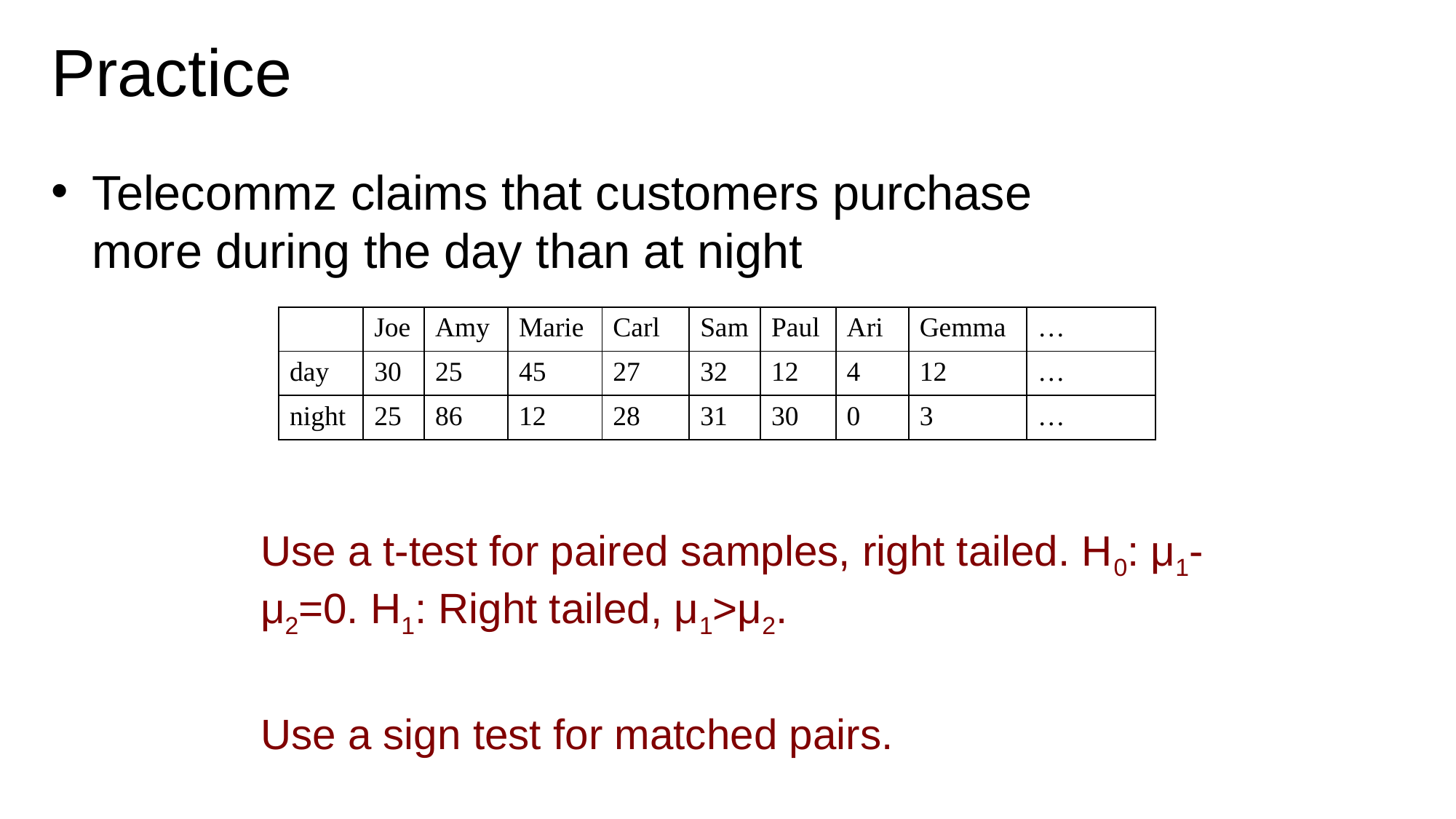

# Practice
Telecommz claims that customers purchase more during the day than at night
|  | Joe | Amy | Marie | Carl | Sam | Paul | Ari | Gemma | … |
| --- | --- | --- | --- | --- | --- | --- | --- | --- | --- |
| day | 30 | 25 | 45 | 27 | 32 | 12 | 4 | 12 | … |
| night | 25 | 86 | 12 | 28 | 31 | 30 | 0 | 3 | … |
Use a t-test for paired samples, right tailed. H0: μ1-μ2=0. H1: Right tailed, μ1>μ2.

Use a sign test for matched pairs.